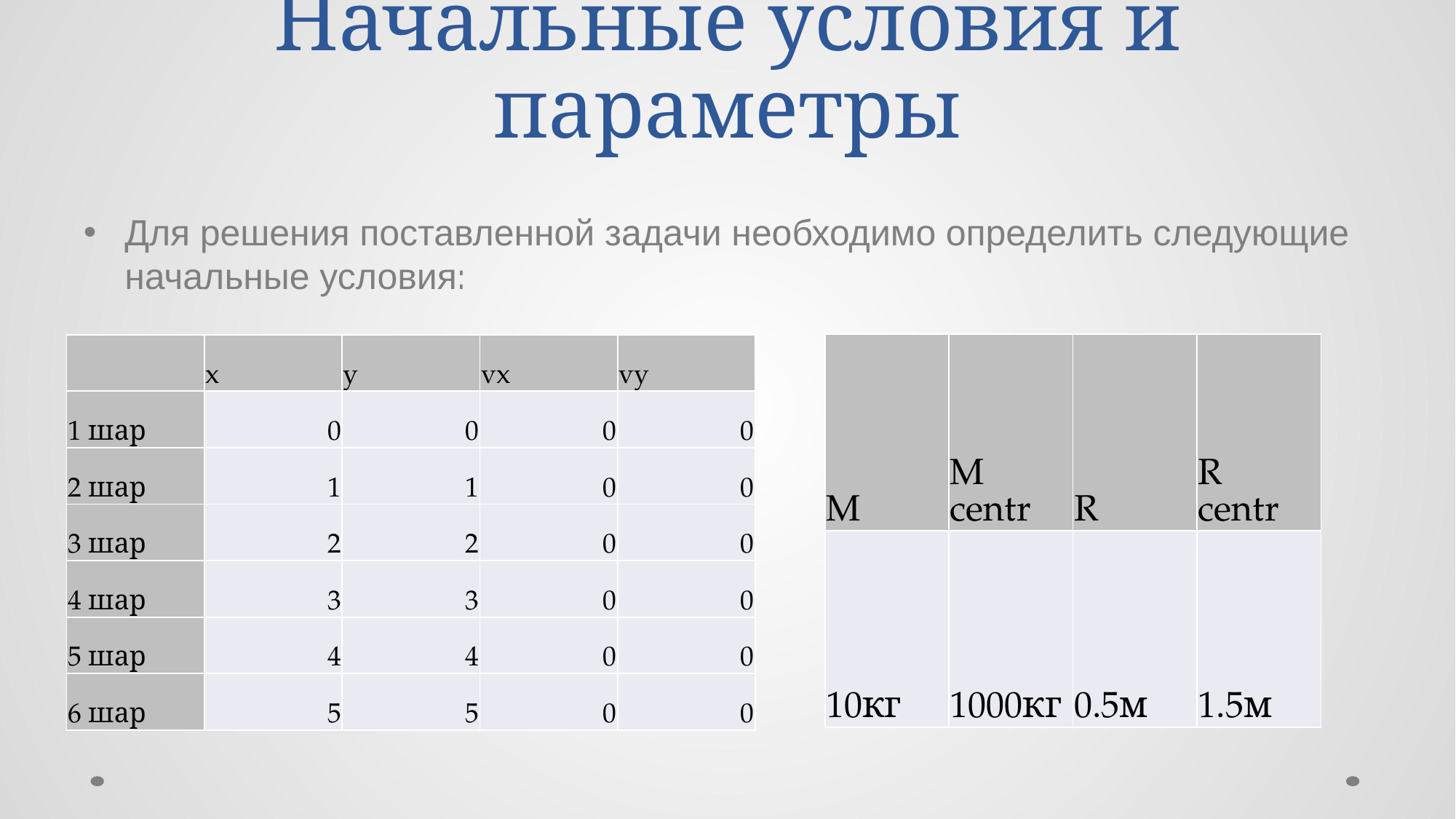

# Начальные условия и параметры

Для решения поставленной задачи необходимо определить следующие начальные условия:

| M | M centr | R | R centr |
| --- | --- | --- | --- |
| 10кг | 1000кг | 0.5м | 1.5м |
|  | x | y | vx | vy |
| --- | --- | --- | --- | --- |
| 1 шар | 0 | 0 | 0 | 0 |
| 2 шар | 1 | 1 | 0 | 0 |
| 3 шар | 2 | 2 | 0 | 0 |
| 4 шар | 3 | 3 | 0 | 0 |
| 5 шар | 4 | 4 | 0 | 0 |
| 6 шар | 5 | 5 | 0 | 0 |